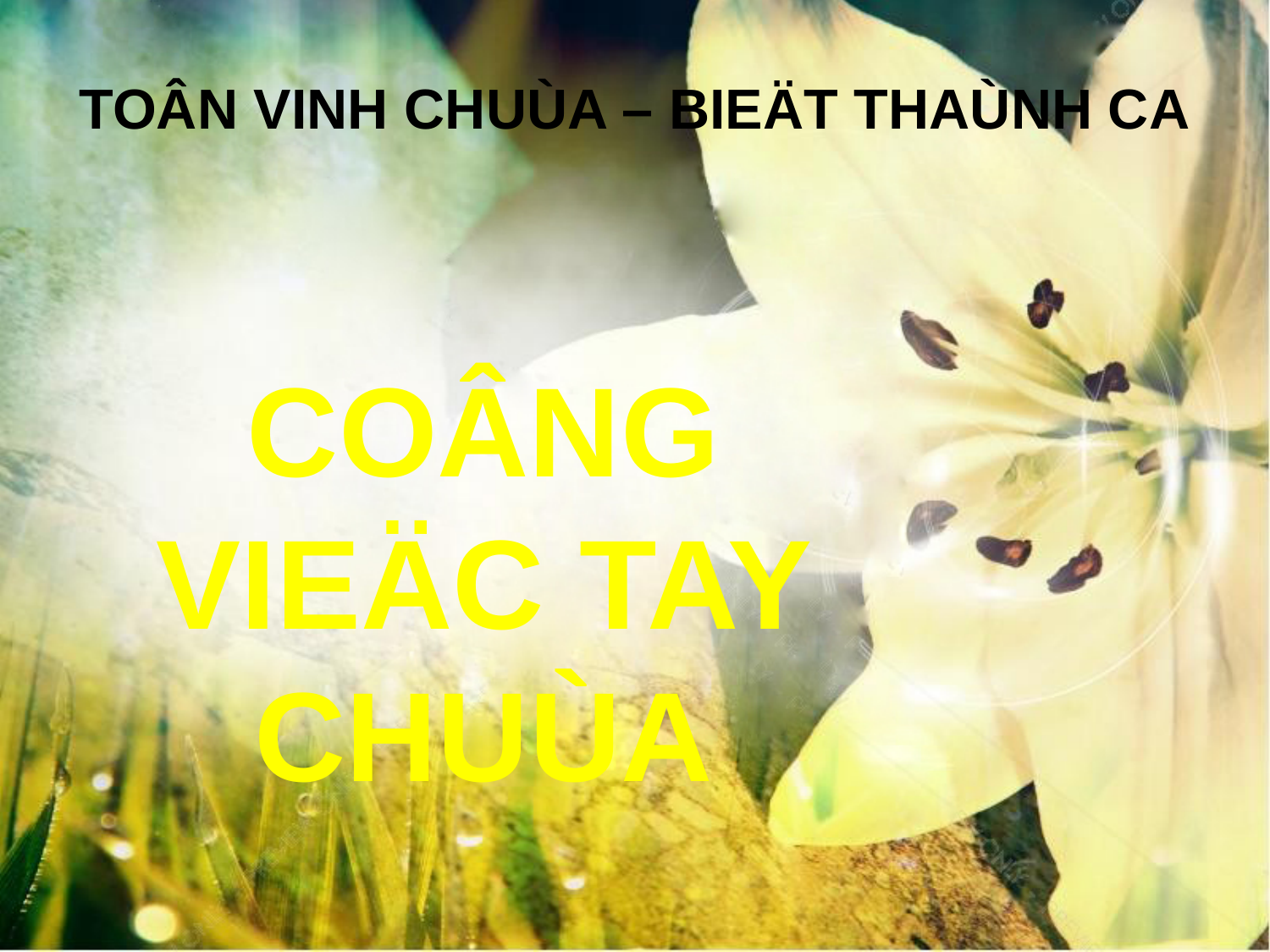

TOÂN VINH CHUÙA – BIEÄT THAÙNH CA
COÂNG VIEÄC TAY CHUÙA